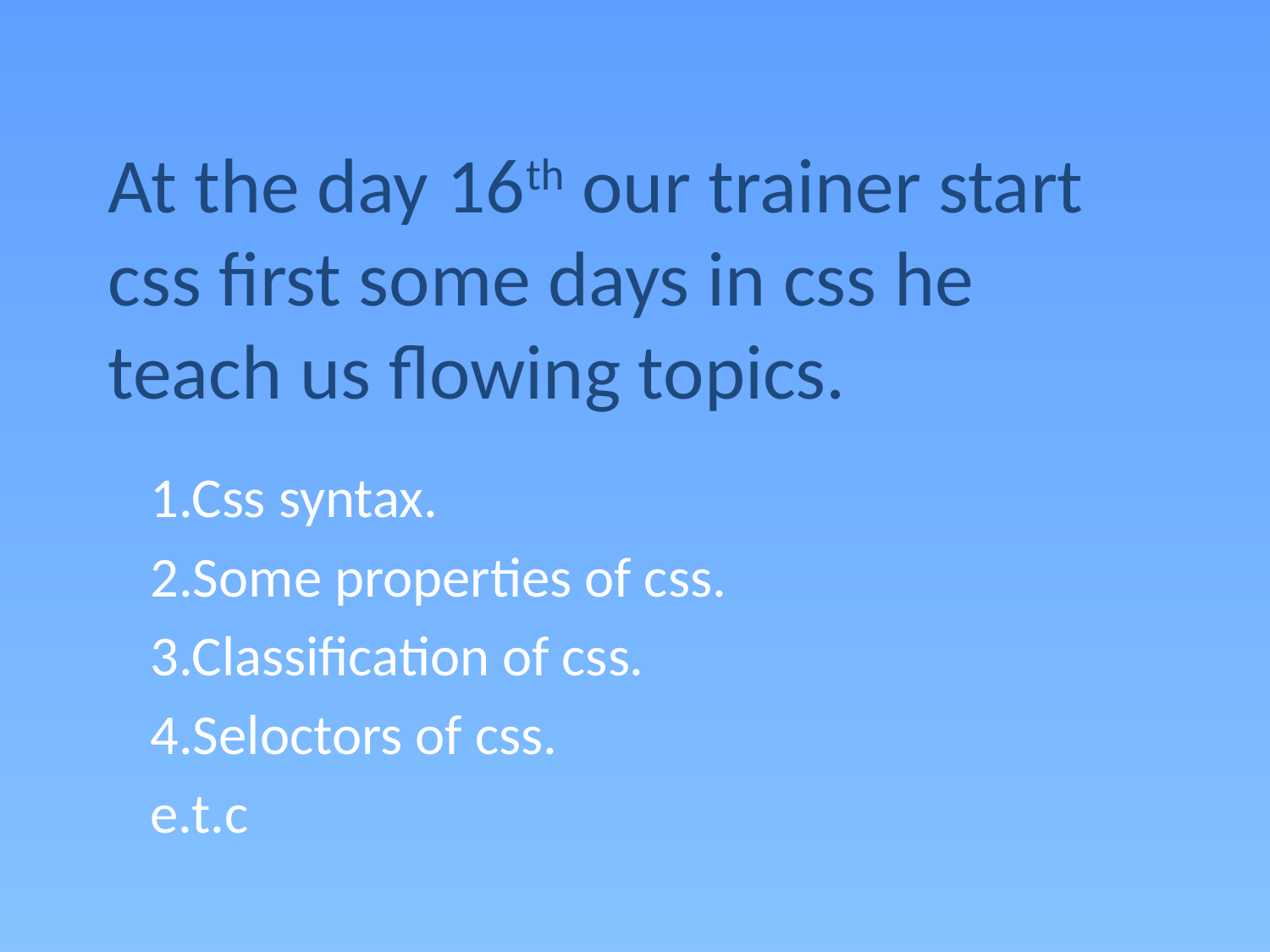

# At the day 16th our trainer start css first some days in css he teach us flowing topics.
1.Css syntax.
2.Some properties of css.
3.Classification of css.
4.Seloctors of css.
e.t.c